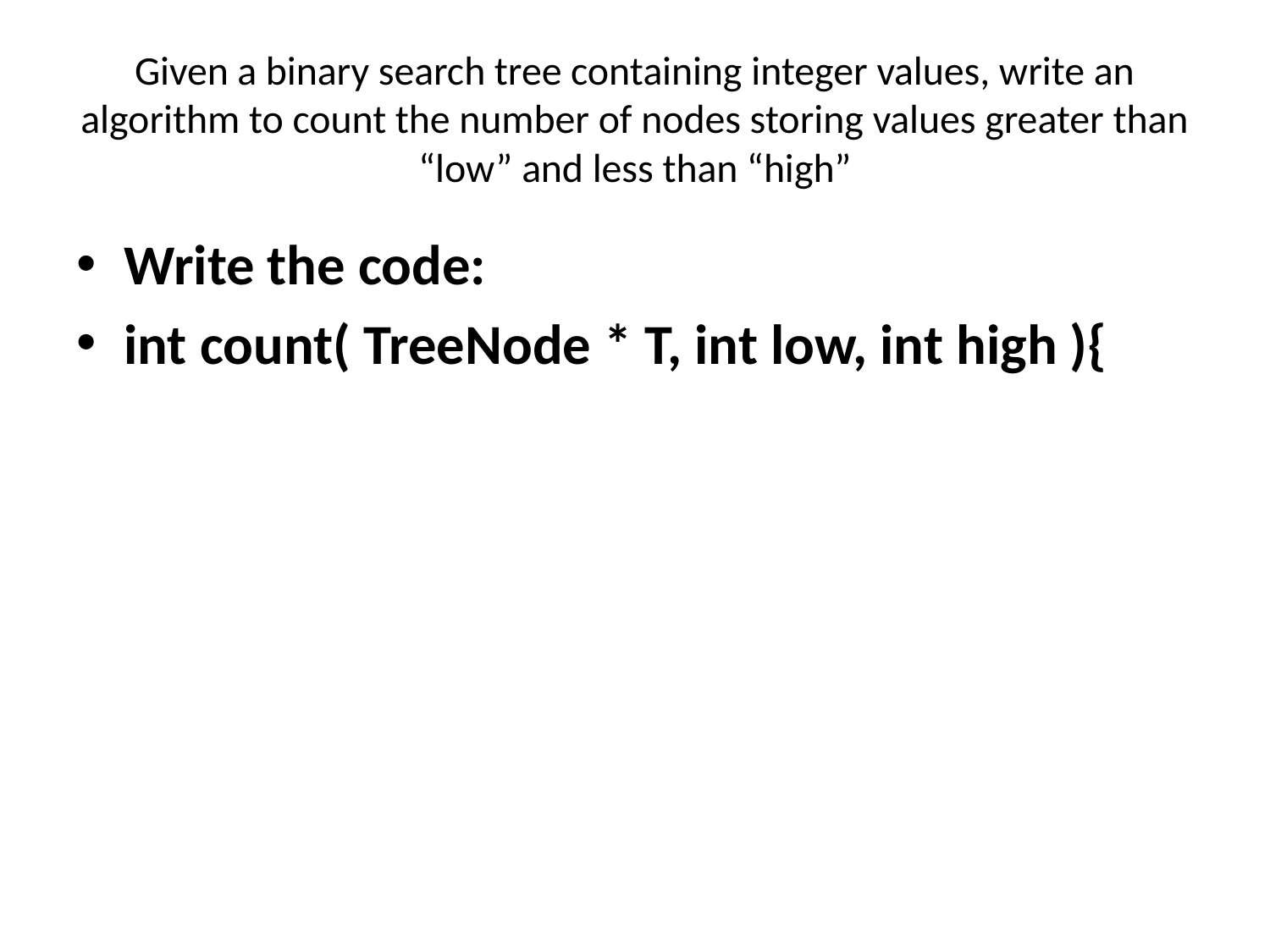

# Given a binary search tree containing integer values, write an algorithm to count the number of nodes storing values greater than “low” and less than “high”
Write the code:
int count( TreeNode * T, int low, int high ){